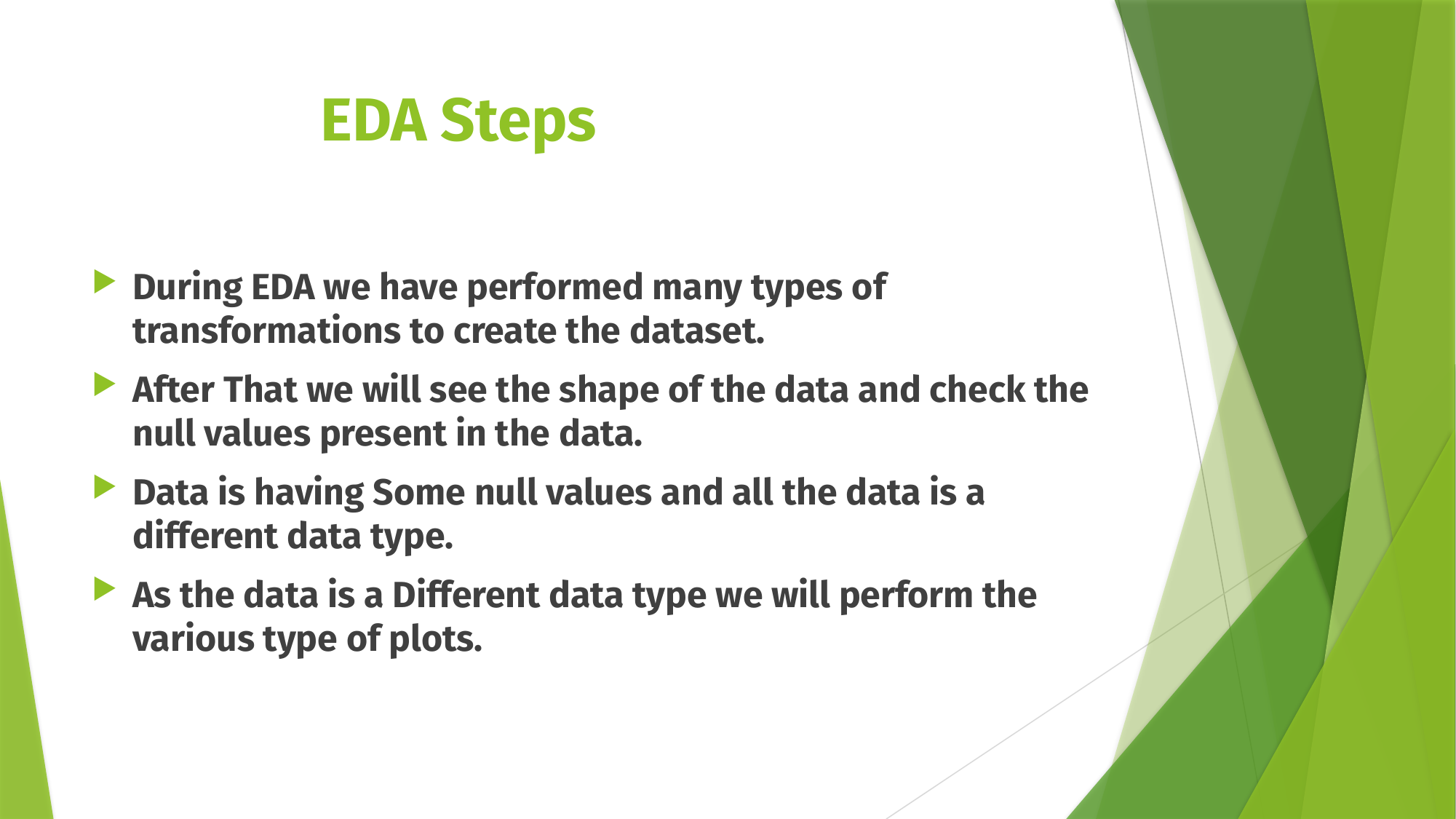

# EDA Steps
During EDA we have performed many types of transformations to create the dataset.
After That we will see the shape of the data and check the null values present in the data.
Data is having Some null values and all the data is a different data type.
As the data is a Different data type we will perform the various type of plots.